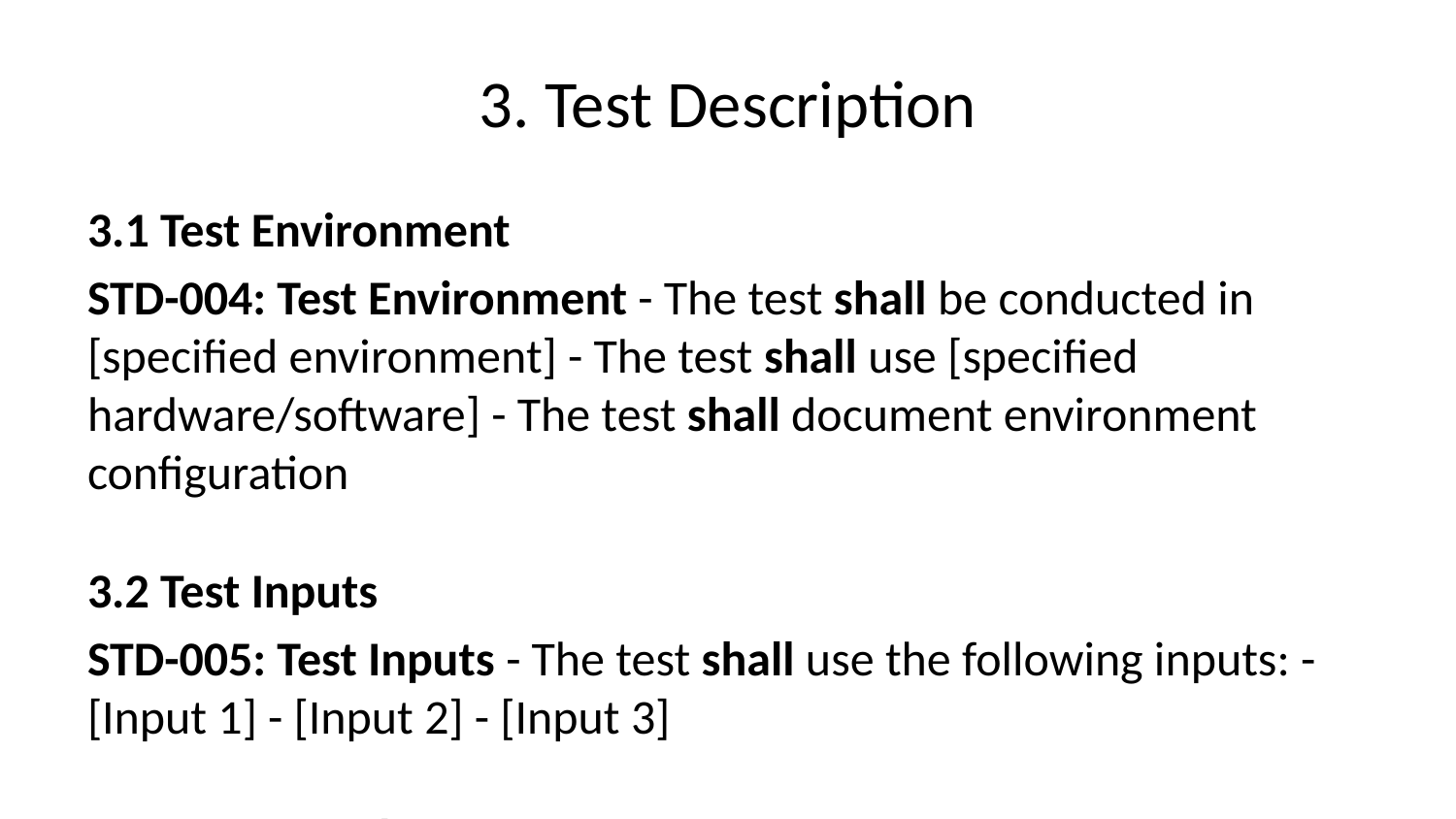

# 3. Test Description
3.1 Test Environment
STD-004: Test Environment - The test shall be conducted in [specified environment] - The test shall use [specified hardware/software] - The test shall document environment configuration
3.2 Test Inputs
STD-005: Test Inputs - The test shall use the following inputs: - [Input 1] - [Input 2] - [Input 3]
3.3 Test Procedures
STD-006: Test Steps - The test shall follow these steps: 1. [Step 1] 2. [Step 2] 3. [Step 3]
3.4 Expected Results
STD-007: Expected Results - The test shall expect the following outcomes: - [Expected Result 1] - [Expected Result 2] - [Expected Result 3]
3.5 Pass/Fail Criteria
STD-008: Pass/Fail Criteria - The test shall be considered passed if [criteria] - The test shall be considered failed if [criteria]